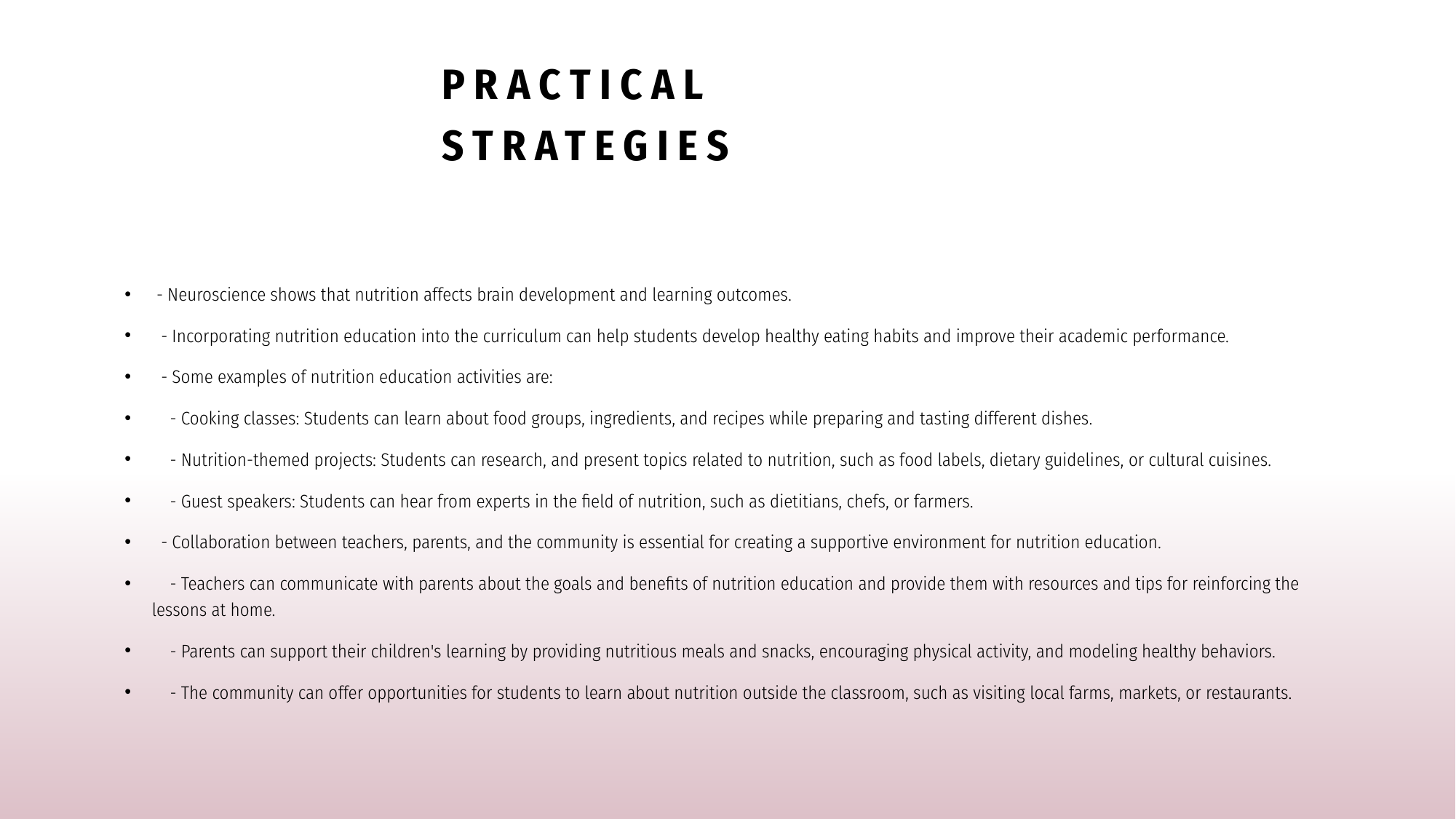

# Practical Strategies
 - Neuroscience shows that nutrition affects brain development and learning outcomes.
  - Incorporating nutrition education into the curriculum can help students develop healthy eating habits and improve their academic performance.
  - Some examples of nutrition education activities are:
    - Cooking classes: Students can learn about food groups, ingredients, and recipes while preparing and tasting different dishes.
    - Nutrition-themed projects: Students can research, and present topics related to nutrition, such as food labels, dietary guidelines, or cultural cuisines.
    - Guest speakers: Students can hear from experts in the field of nutrition, such as dietitians, chefs, or farmers.
  - Collaboration between teachers, parents, and the community is essential for creating a supportive environment for nutrition education.
    - Teachers can communicate with parents about the goals and benefits of nutrition education and provide them with resources and tips for reinforcing the lessons at home.
    - Parents can support their children's learning by providing nutritious meals and snacks, encouraging physical activity, and modeling healthy behaviors.
    - The community can offer opportunities for students to learn about nutrition outside the classroom, such as visiting local farms, markets, or restaurants.